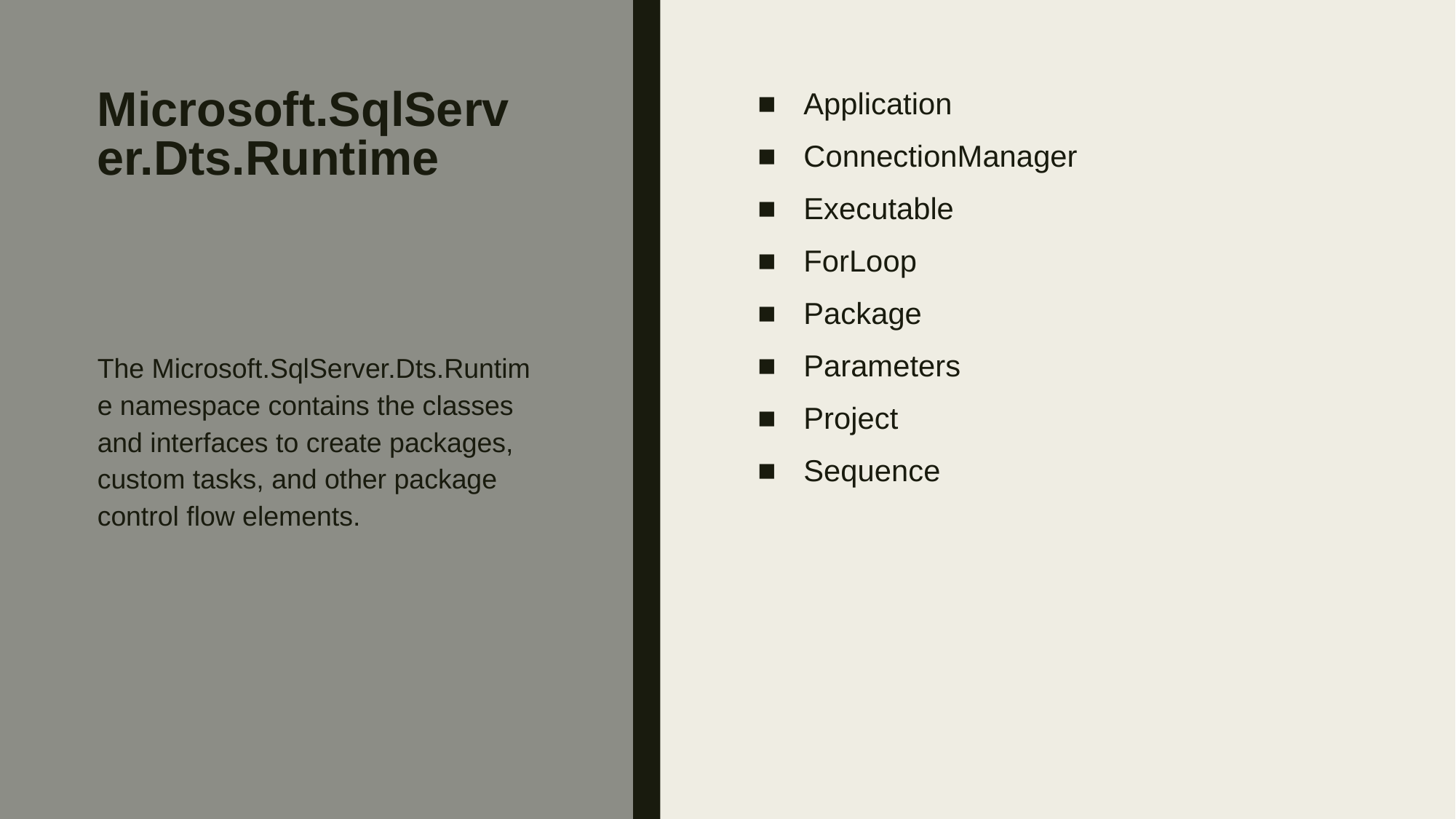

# Microsoft.SqlServer.Dts.Runtime
Application
ConnectionManager
Executable
ForLoop
Package
Parameters
Project
Sequence
The Microsoft.SqlServer.Dts.Runtime namespace contains the classes and interfaces to create packages, custom tasks, and other package control flow elements.